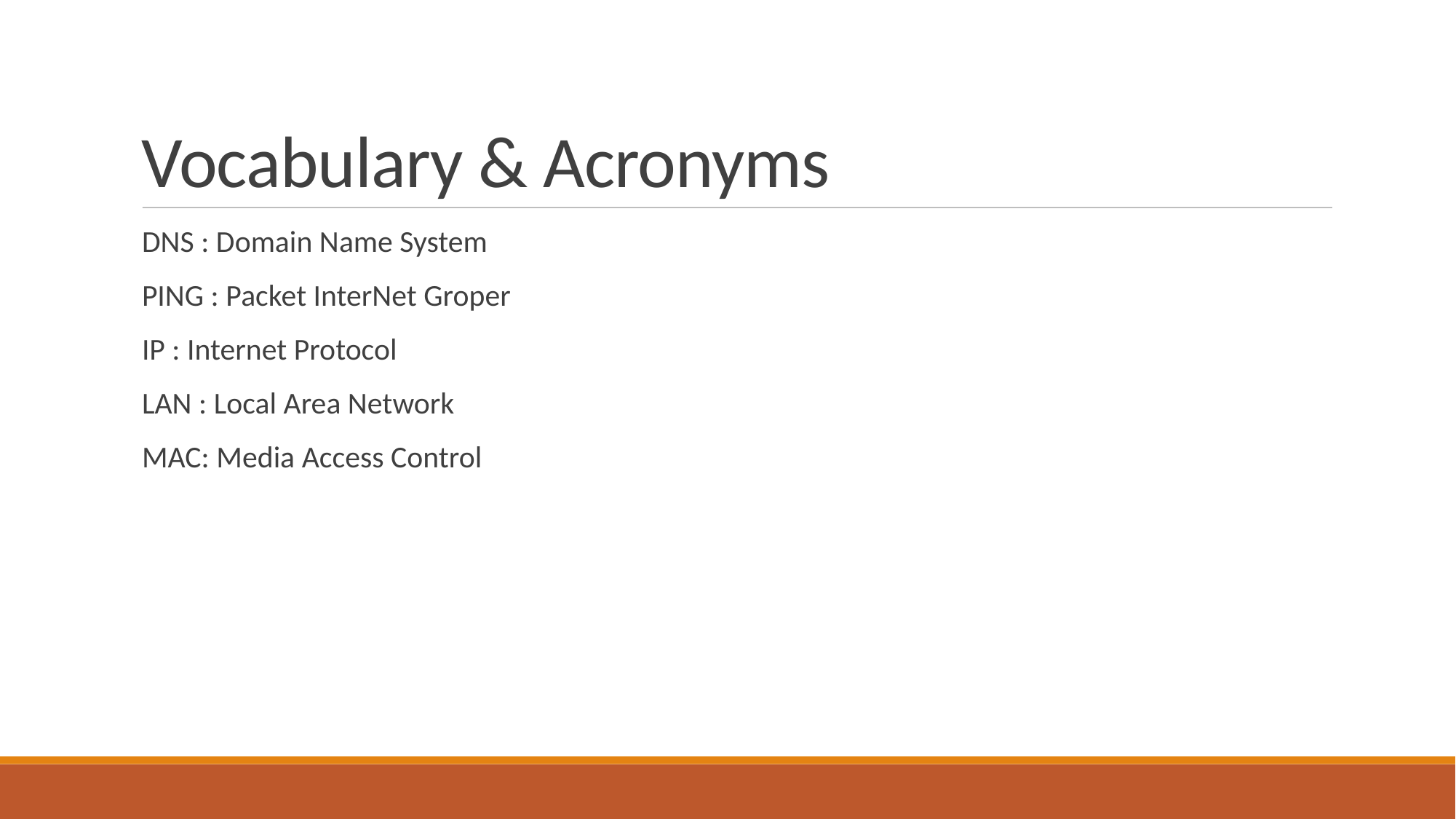

Vocabulary & Acronyms
DNS : Domain Name System
PING : Packet InterNet Groper
IP : Internet Protocol
LAN : Local Area Network
MAC: Media Access Control